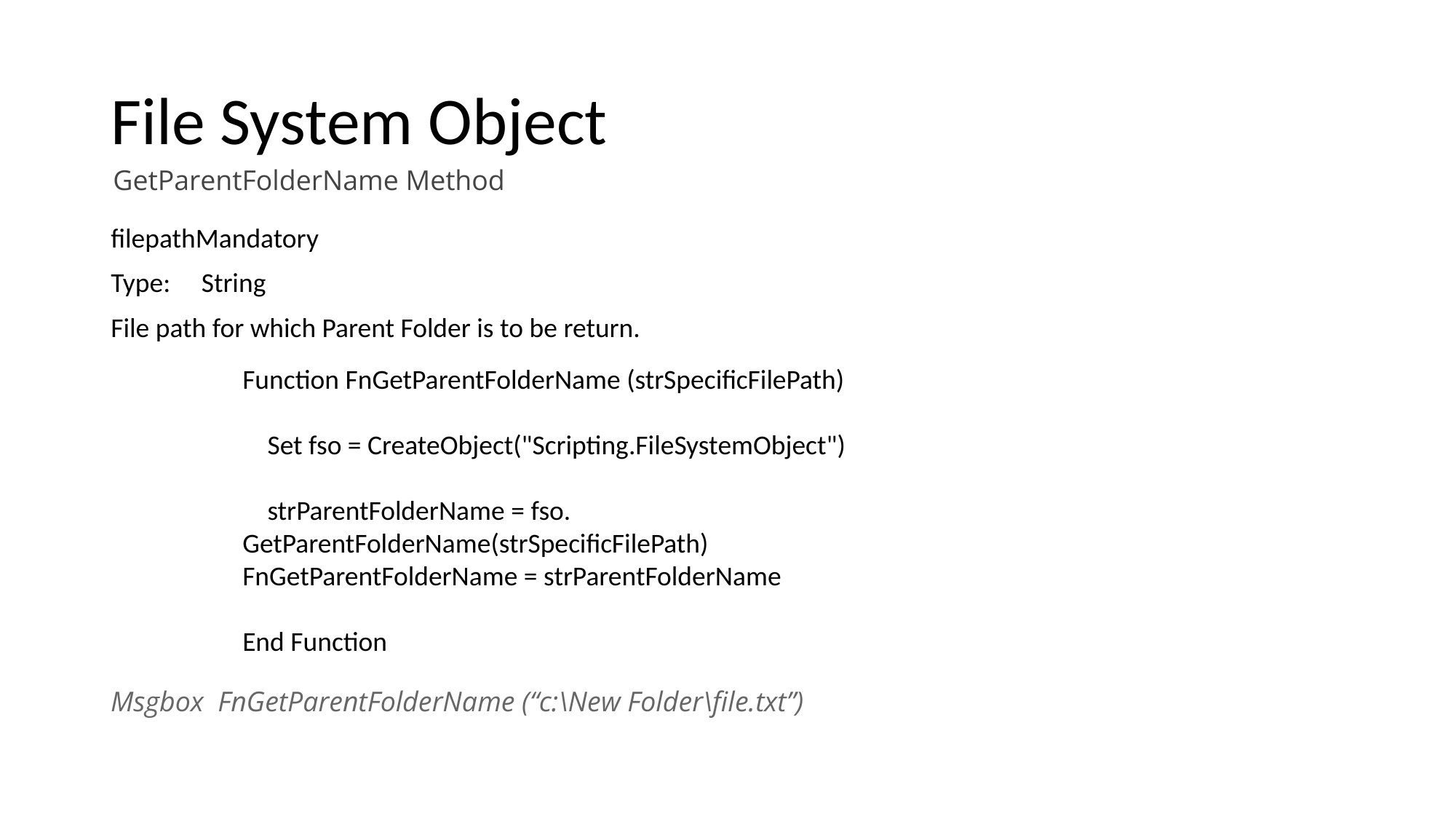

# File System Object
GetParentFolderName Method
filepathMandatory
Type:     String
File path for which Parent Folder is to be return.

Function FnGetParentFolderName (strSpecificFilePath)

    Set fso = CreateObject("Scripting.FileSystemObject")

    strParentFolderName = fso. GetParentFolderName(strSpecificFilePath)    FnGetParentFolderName = strParentFolderName

End Function
Msgbox  FnGetParentFolderName (“c:\New Folder\file.txt”)